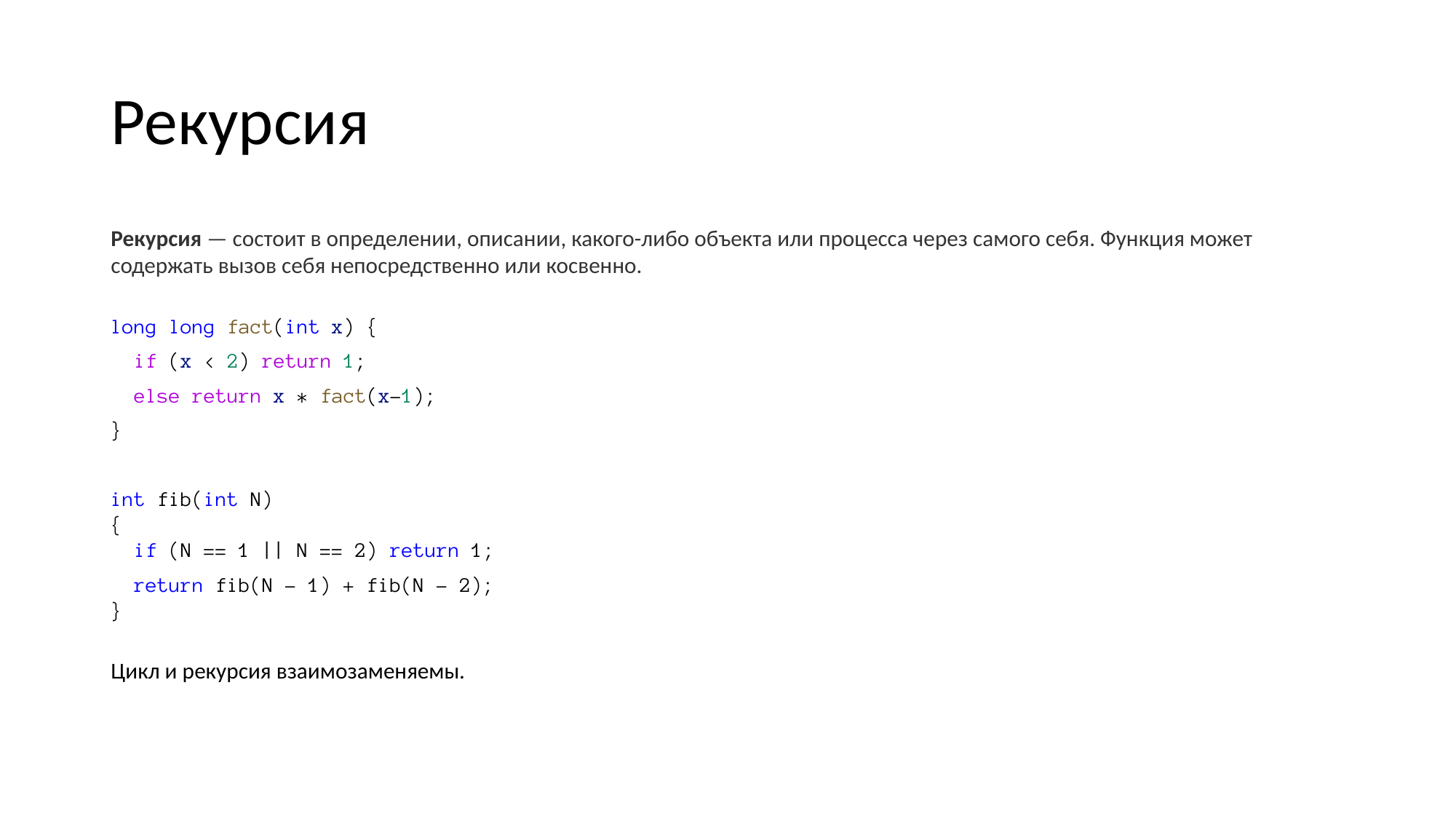

# Рекурсия
Рекурсия — состоит в определении, описании, какого-либо объекта или процесса через самого себя. Функция может содержать вызов себя непосредственно или косвенно.

long long fact(int x) {
  if (x < 2) return 1;
  else return x * fact(x-1);
}

int fib(int N)
{
  if (N == 1 || N == 2) return 1;
  return fib(N - 1) + fib(N - 2);
}

Цикл и рекурсия взаимозаменяемы.